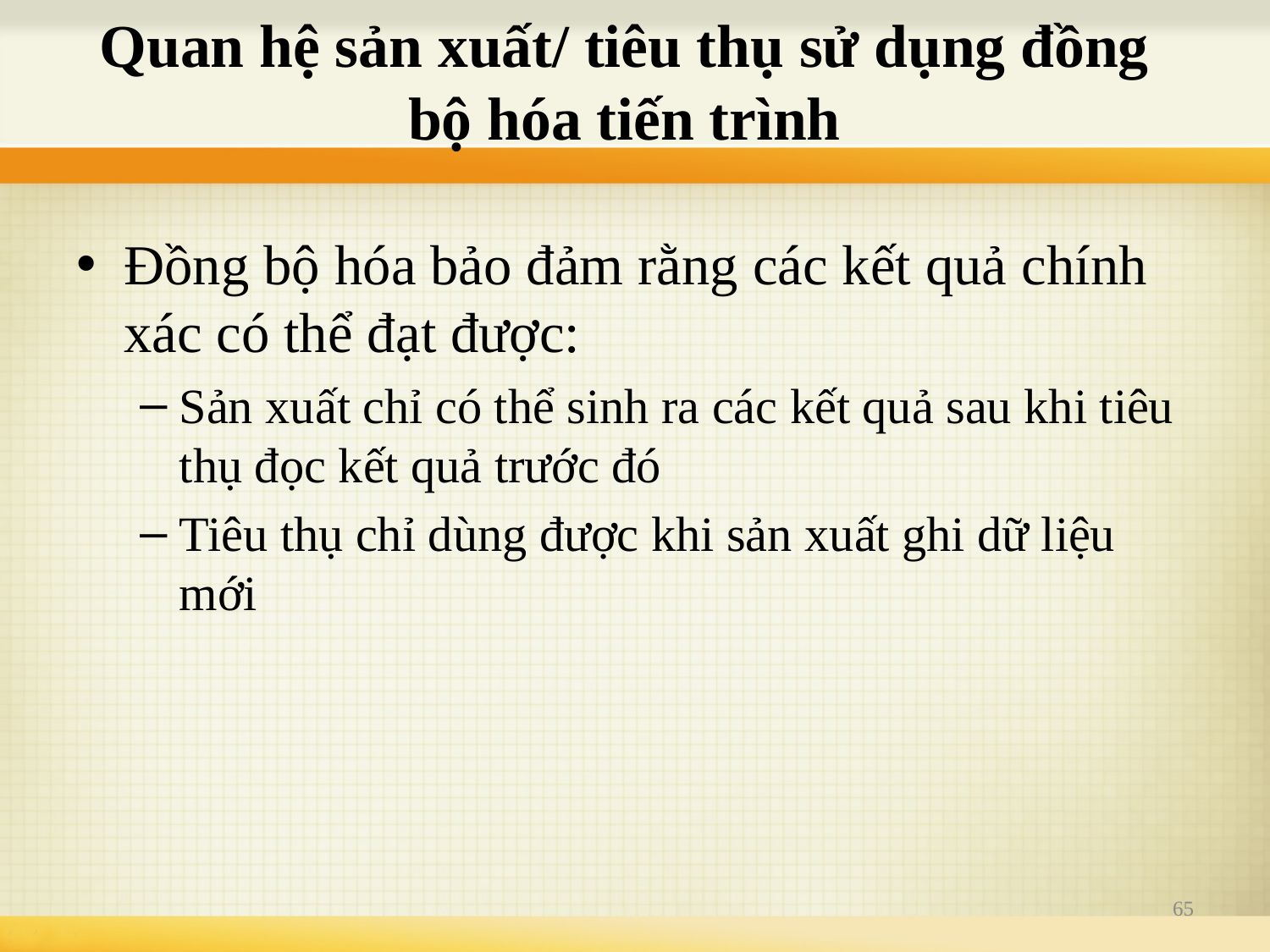

# Quan hệ sản xuất/ tiêu thụ sử dụng đồng bộ hóa tiến trình
Đồng bộ hóa bảo đảm rằng các kết quả chính xác có thể đạt được:
Sản xuất chỉ có thể sinh ra các kết quả sau khi tiêu thụ đọc kết quả trước đó
Tiêu thụ chỉ dùng được khi sản xuất ghi dữ liệu mới
65